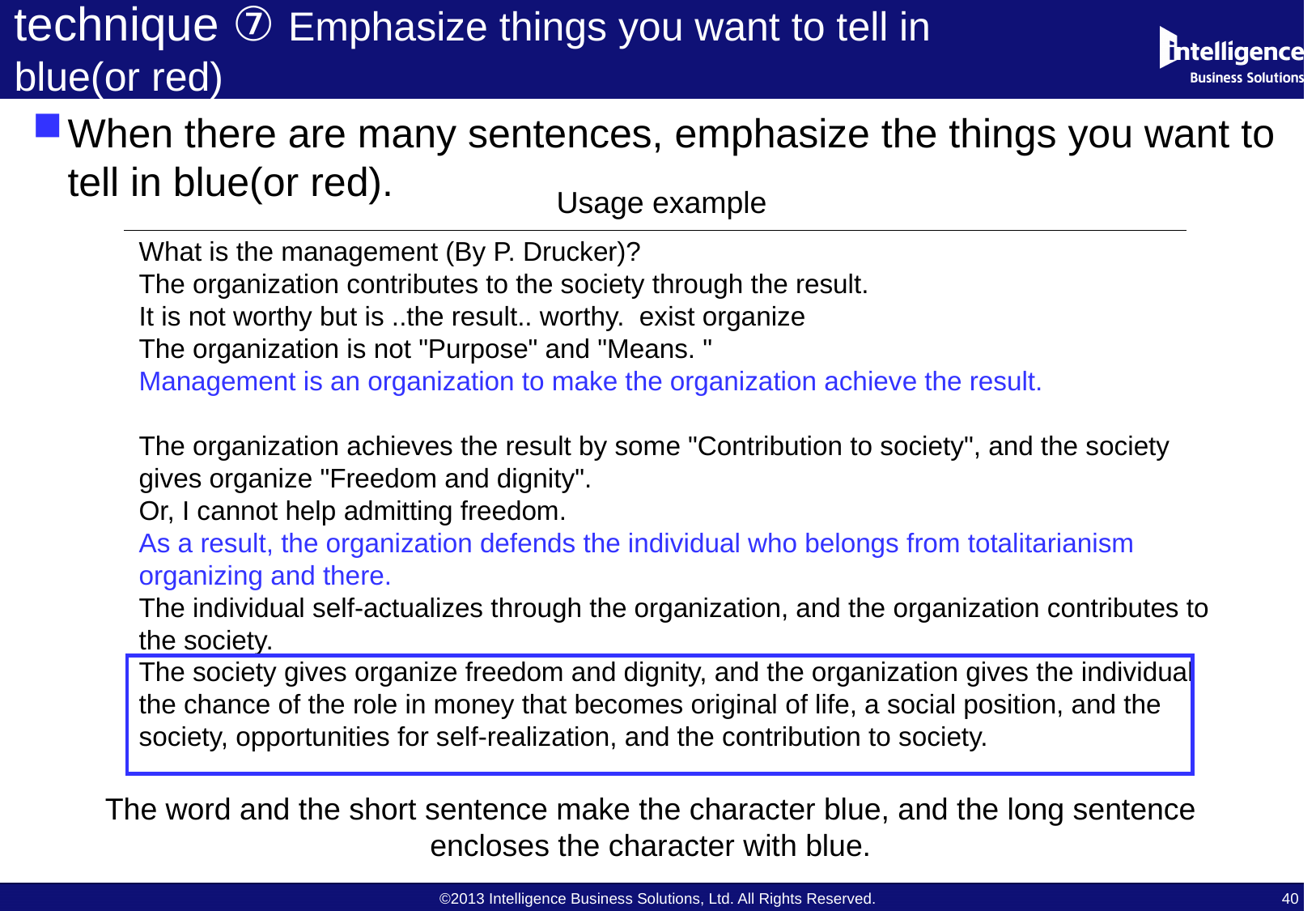

# technique ⑦ Emphasize things you want to tell in blue(or red)
When there are many sentences, emphasize the things you want to tell in blue(or red).
Usage example
What is the management (By P. Drucker)?
The organization contributes to the society through the result.
It is not worthy but is ..the result.. worthy.  exist organize
The organization is not "Purpose" and "Means. "
Management is an organization to make the organization achieve the result.

The organization achieves the result by some "Contribution to society", and the society gives organize "Freedom and dignity".
Or, I cannot help admitting freedom.
As a result, the organization defends the individual who belongs from totalitarianism organizing and there.
The individual self-actualizes through the organization, and the organization contributes to the society.
The society gives organize freedom and dignity, and the organization gives the individual the chance of the role in money that becomes original of life, a social position, and the society, opportunities for self-realization, and the contribution to society.

The word and the short sentence make the character blue, and the long sentence
encloses the character with blue.